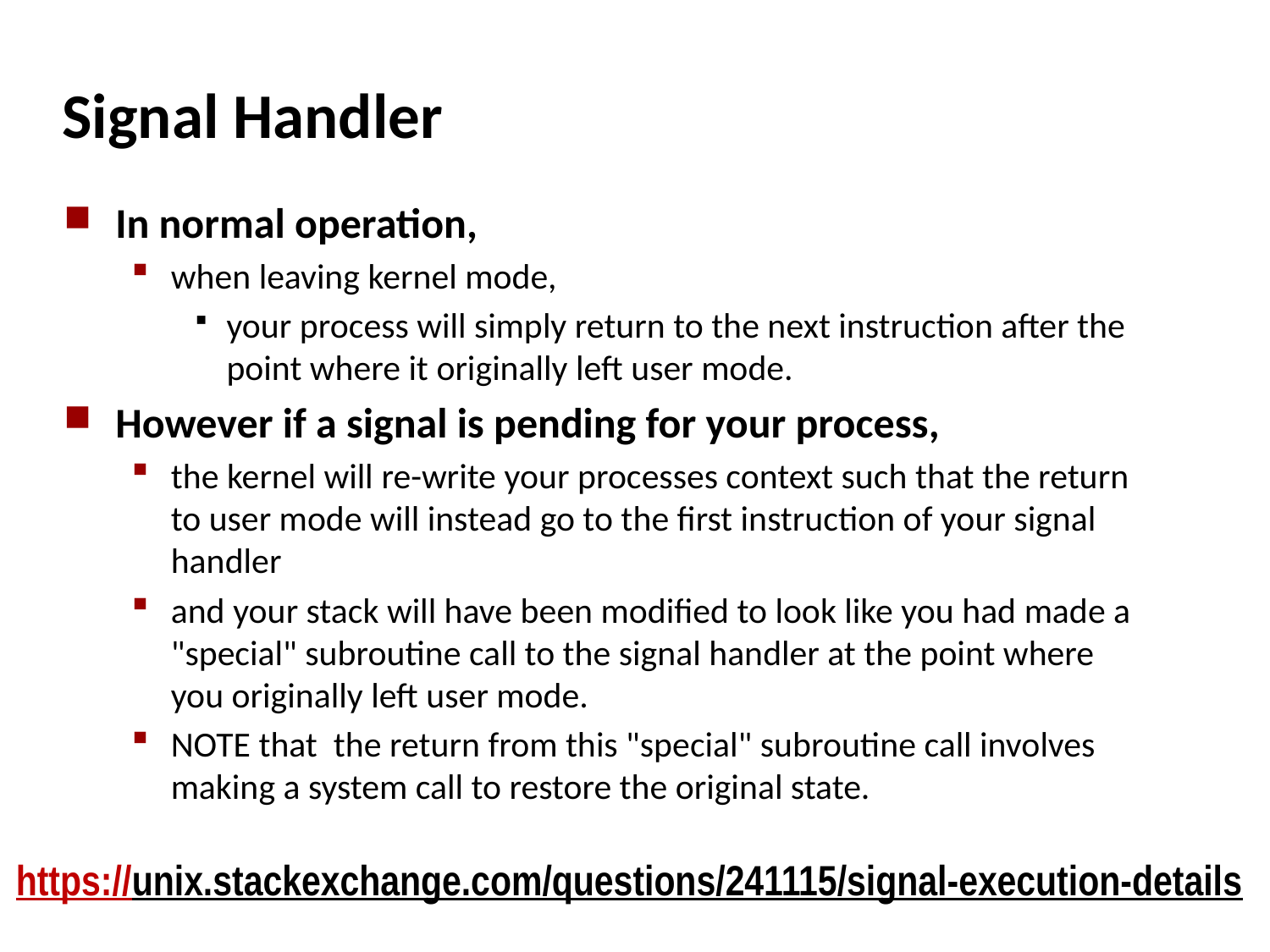

# Signal Handler
In normal operation,
when leaving kernel mode,
your process will simply return to the next instruction after the point where it originally left user mode.
However if a signal is pending for your process,
the kernel will re-write your processes context such that the return to user mode will instead go to the first instruction of your signal handler
and your stack will have been modified to look like you had made a "special" subroutine call to the signal handler at the point where you originally left user mode.
NOTE that  the return from this "special" subroutine call involves making a system call to restore the original state.

https://unix.stackexchange.com/questions/241115/signal-execution-details